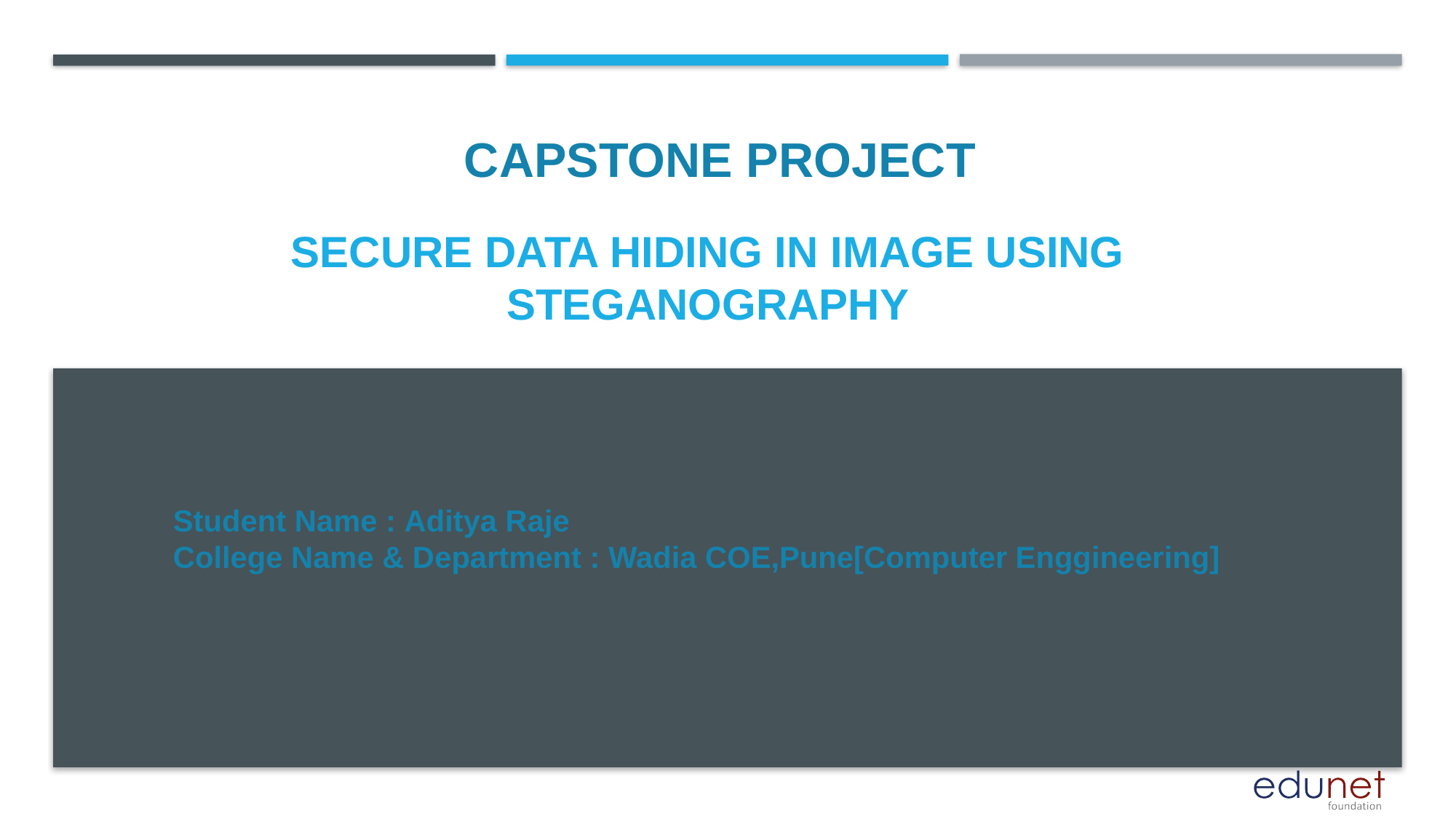

CAPSTONE PROJECT
# Secure Data Hiding in Image Using Steganography
Student Name : Aditya Raje
College Name & Department : Wadia COE,Pune[Computer Enggineering]